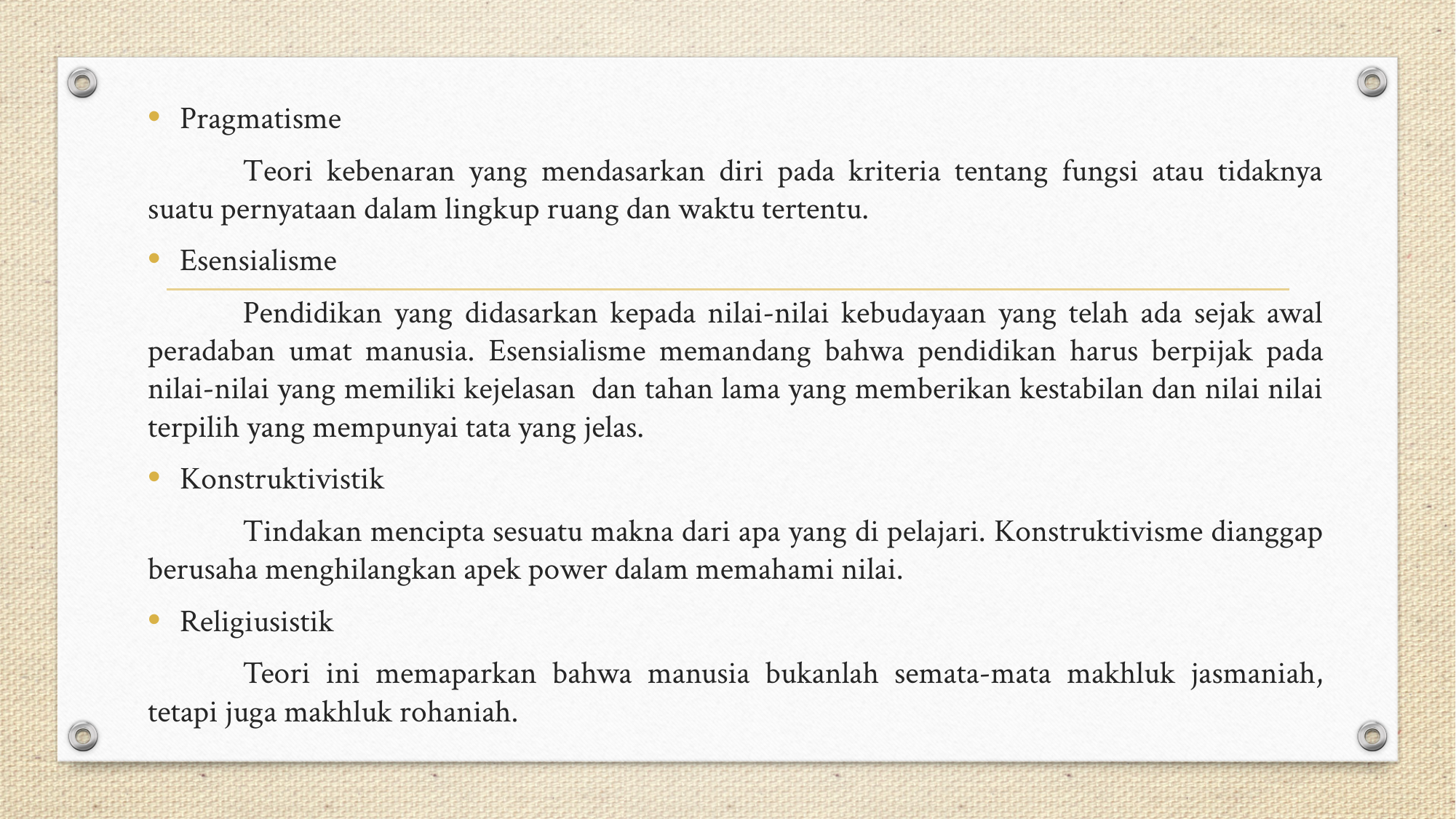

Pragmatisme
	Teori kebenaran yang mendasarkan diri pada kriteria tentang fungsi atau tidaknya suatu pernyataan dalam lingkup ruang dan waktu tertentu.
Esensialisme
	Pendidikan yang didasarkan kepada nilai-nilai kebudayaan yang telah ada sejak awal peradaban umat manusia. Esensialisme memandang bahwa pendidikan harus berpijak pada nilai-nilai yang memiliki kejelasan  dan tahan lama yang memberikan kestabilan dan nilai nilai terpilih yang mempunyai tata yang jelas.
Konstruktivistik
	Tindakan mencipta sesuatu makna dari apa yang di pelajari. Konstruktivisme dianggap berusaha menghilangkan apek power dalam memahami nilai.
Religiusistik
	Teori ini memaparkan bahwa manusia bukanlah semata-mata makhluk jasmaniah, tetapi juga makhluk rohaniah.